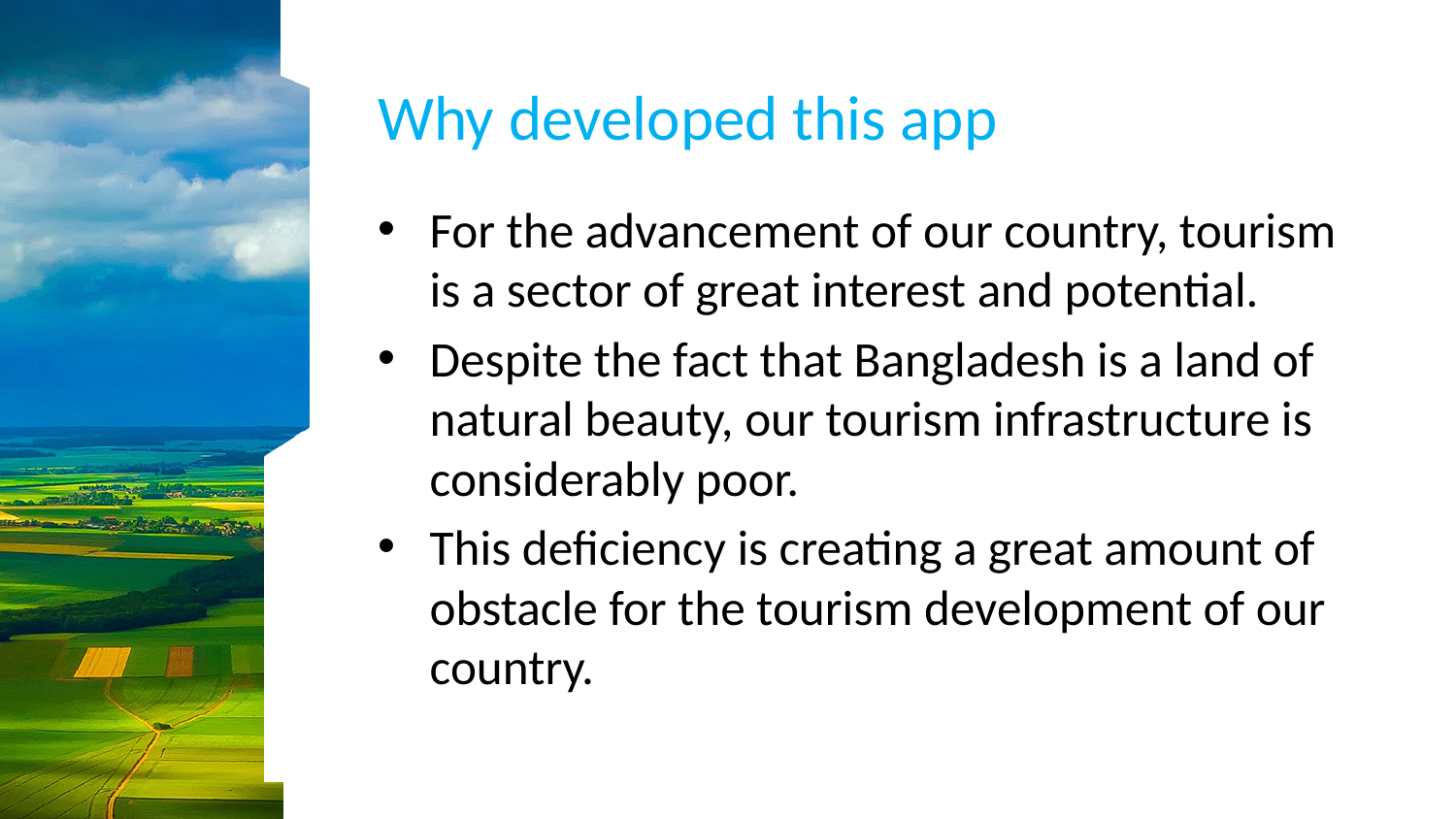

# Why developed this app
For the advancement of our country, tourism is a sector of great interest and potential.
Despite the fact that Bangladesh is a land of natural beauty, our tourism infrastructure is considerably poor.
This deficiency is creating a great amount of obstacle for the tourism development of our country.